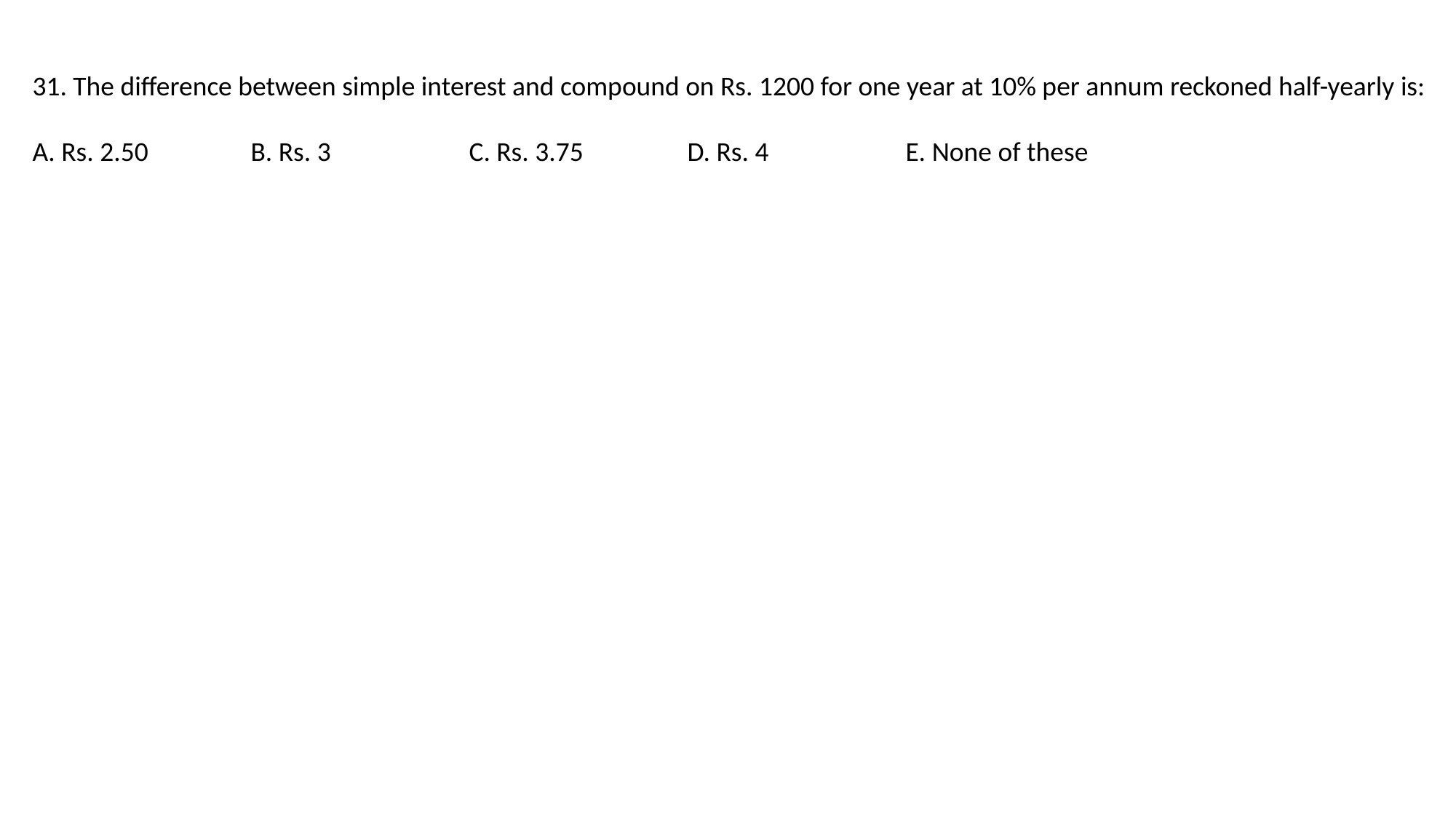

31. The difference between simple interest and compound on Rs. 1200 for one year at 10% per annum reckoned half-yearly is:
A. Rs. 2.50  	B. Rs. 3  		C. Rs. 3.75  	D. Rs. 4  		E. None of these